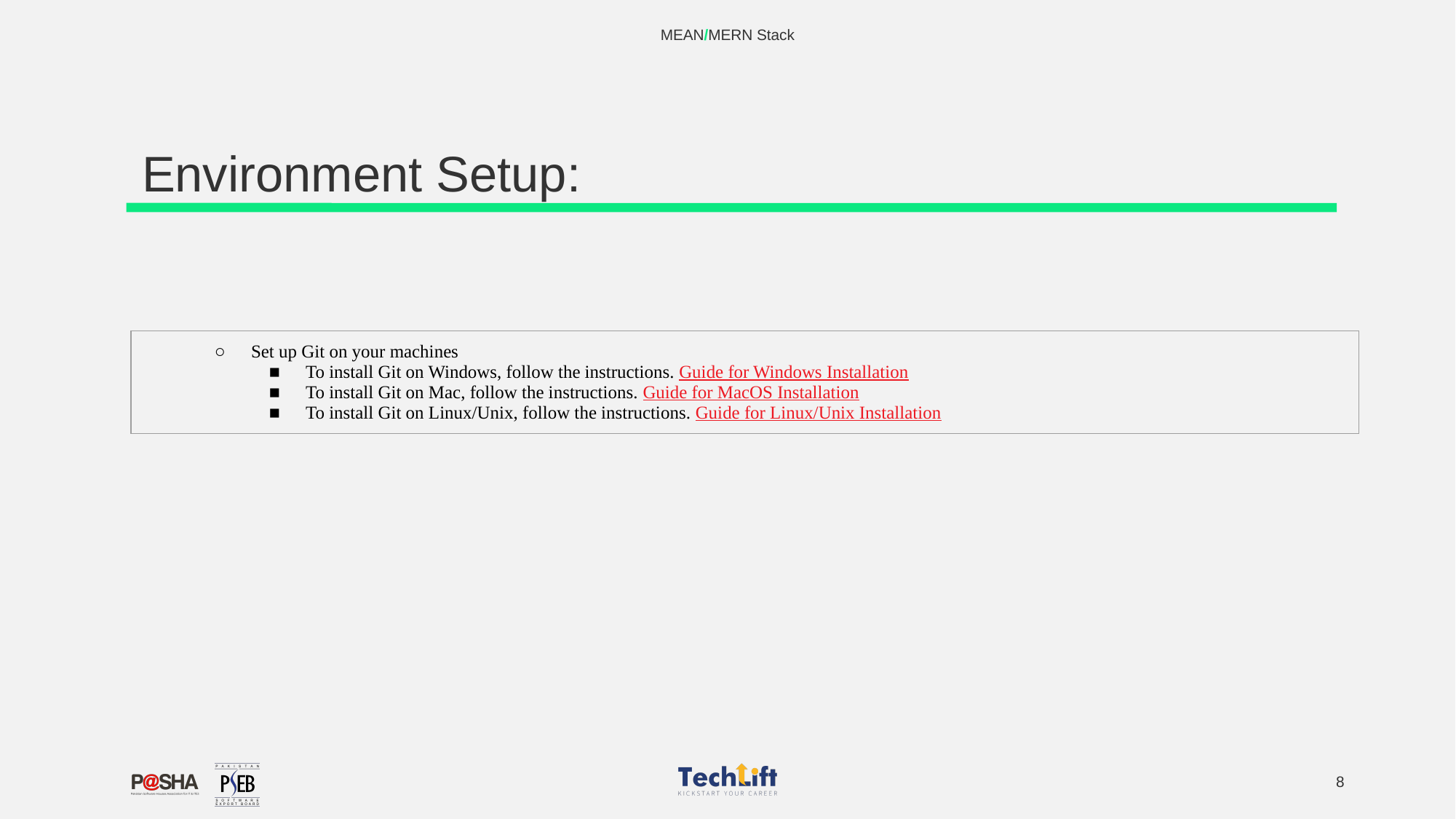

MEAN/MERN Stack
# Environment Setup:
| Set up Git on your machines To install Git on Windows, follow the instructions. Guide for Windows Installation To install Git on Mac, follow the instructions. Guide for MacOS Installation To install Git on Linux/Unix, follow the instructions. Guide for Linux/Unix Installation |
| --- |
8